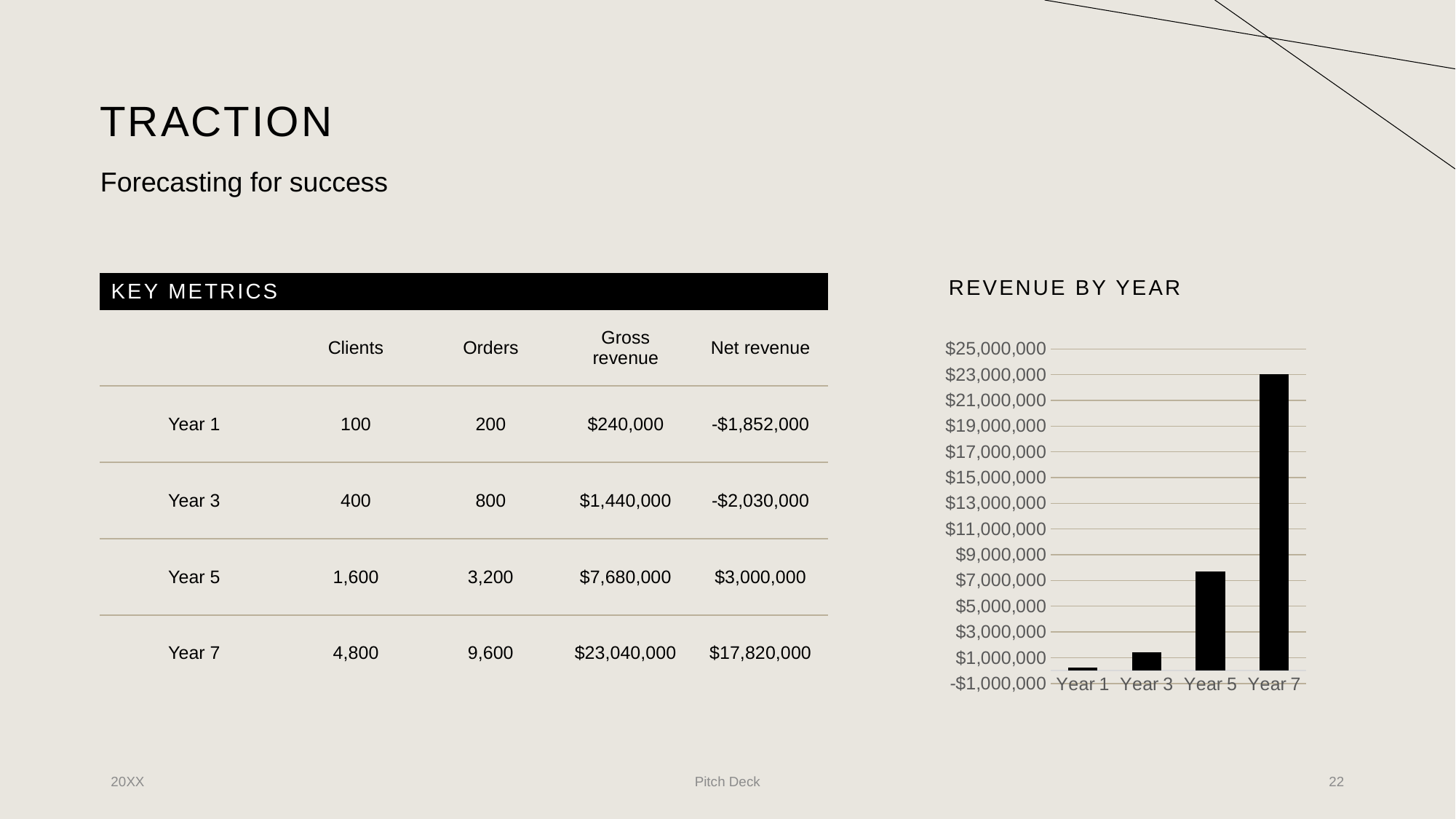

# TRACTION
Forecasting for success
REVENUE BY YEAR
| Key Metrics |  |  |  |  |
| --- | --- | --- | --- | --- |
|  | Clients | Orders | Gross revenue | Net revenue |
| Year 1 | 100 | 200 | $240,000 | -$1,852,000 |
| Year 3 | 400 | 800 | $1,440,000 | -$2,030,000 |
| Year 5 | 1,600 | 3,200 | $7,680,000 | $3,000,000 |
| Year 7 | 4,800 | 9,600 | $23,040,000 | $17,820,000 |

### Chart

| Category | Series 1 |
|---|---|
| Year 1 | 240000.0 |
| Year 3 | 1440000.0 |
| Year 5 | 7680000.0 |
| Year 7 | 23040000.0 |
20XX
Pitch Deck
22